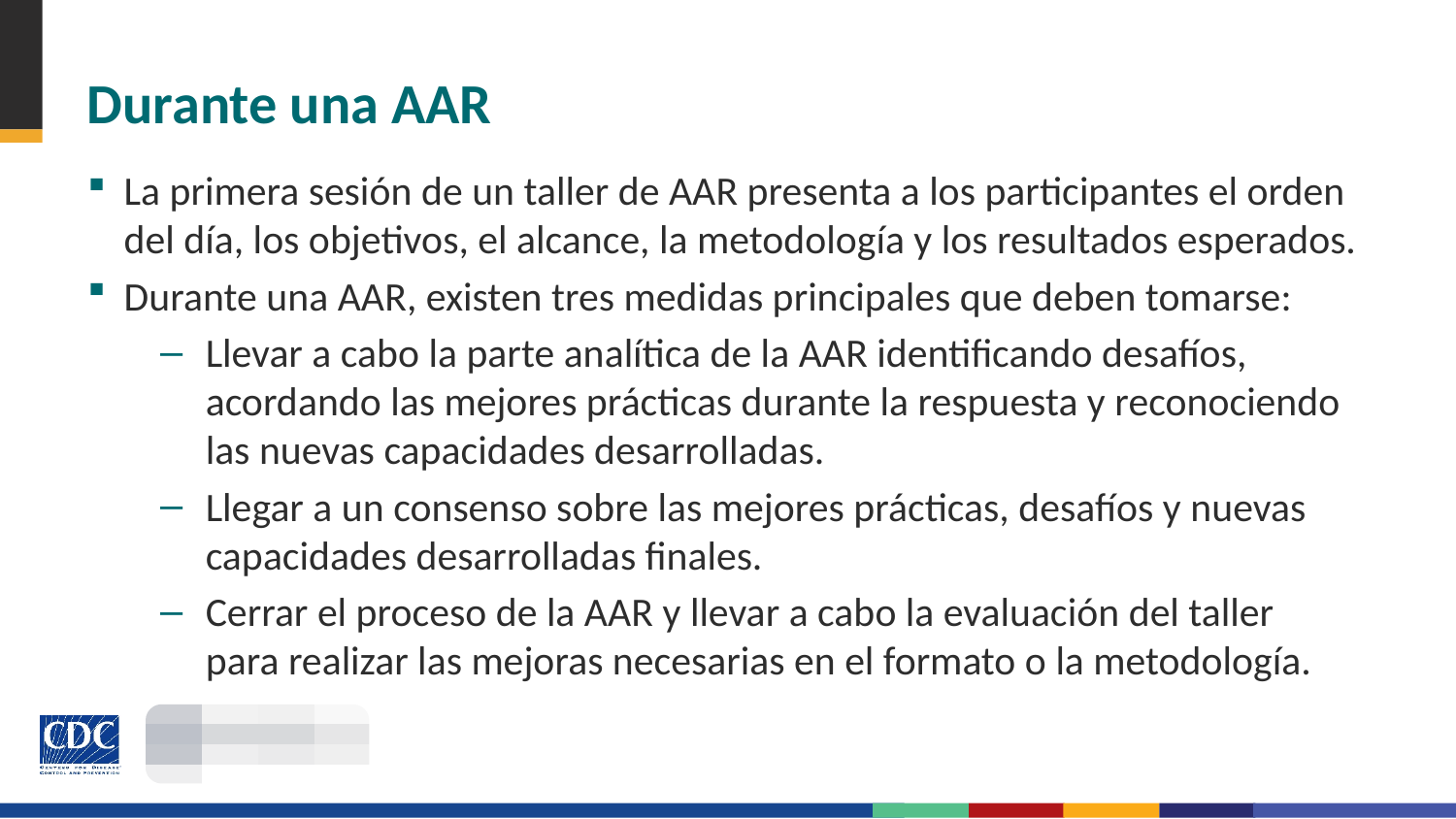

# Durante una AAR
La primera sesión de un taller de AAR presenta a los participantes el orden del día, los objetivos, el alcance, la metodología y los resultados esperados.
Durante una AAR, existen tres medidas principales que deben tomarse:
Llevar a cabo la parte analítica de la AAR identificando desafíos, acordando las mejores prácticas durante la respuesta y reconociendo las nuevas capacidades desarrolladas.
Llegar a un consenso sobre las mejores prácticas, desafíos y nuevas capacidades desarrolladas finales.
Cerrar el proceso de la AAR y llevar a cabo la evaluación del taller para realizar las mejoras necesarias en el formato o la metodología.